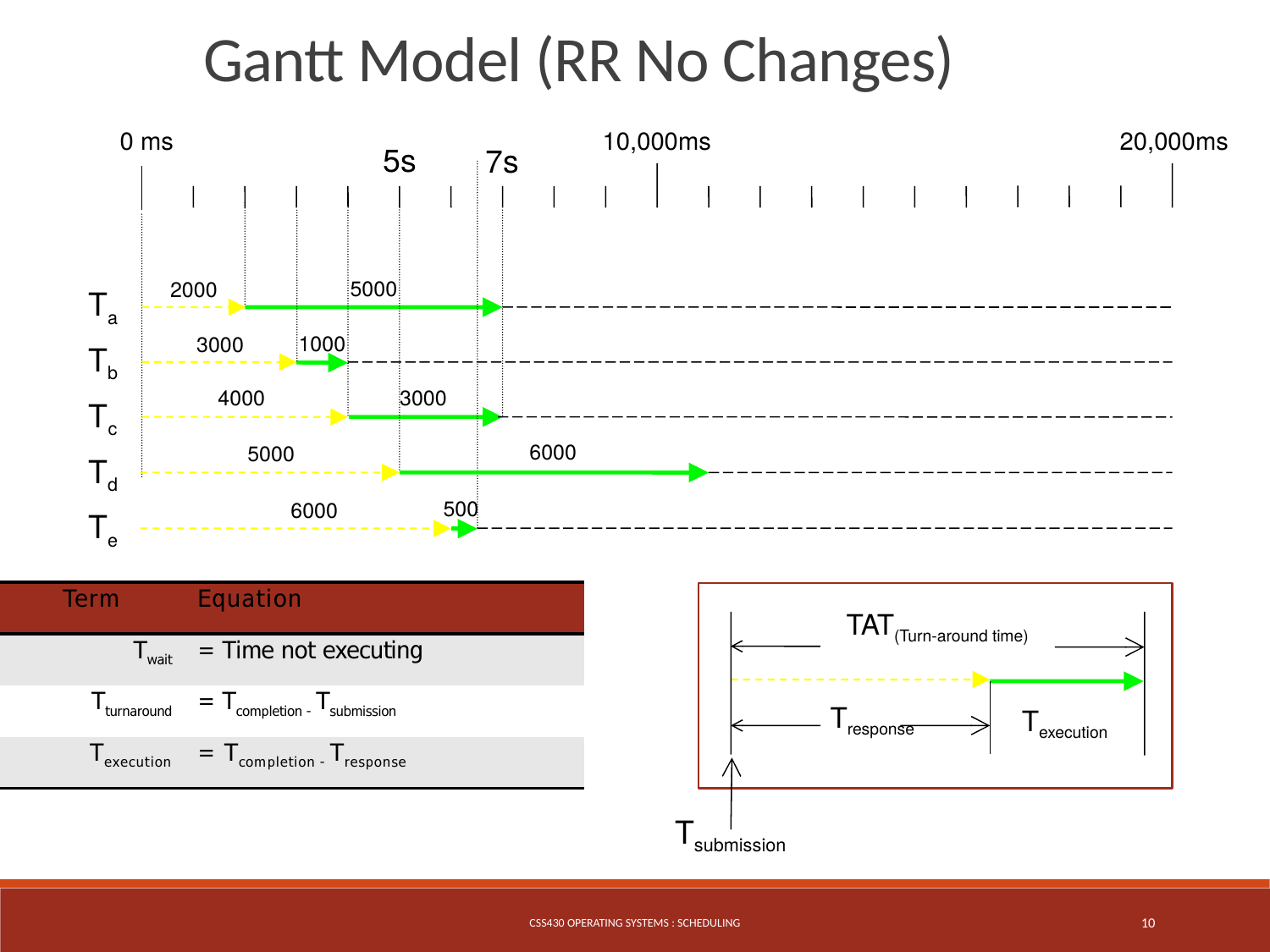

Gantt Model (RR No Changes)
20,000ms
0 ms
10,000ms
5s
7s

5000
2000
Ta

1000
3000
Tb

4000
3000
Tc

6000
5000
Td

500
6000
Te

| Term | Equation |
| --- | --- |
| Twait | = Time not executing |
| Tturnaround | = Tcompletion - Tsubmission |
| Texecution | = Tcompletion - Tresponse |

TAT(Turn-around time)

Tresponse

Texecution

Tsubmission
CSS430 Operating Systems : Scheduling
10